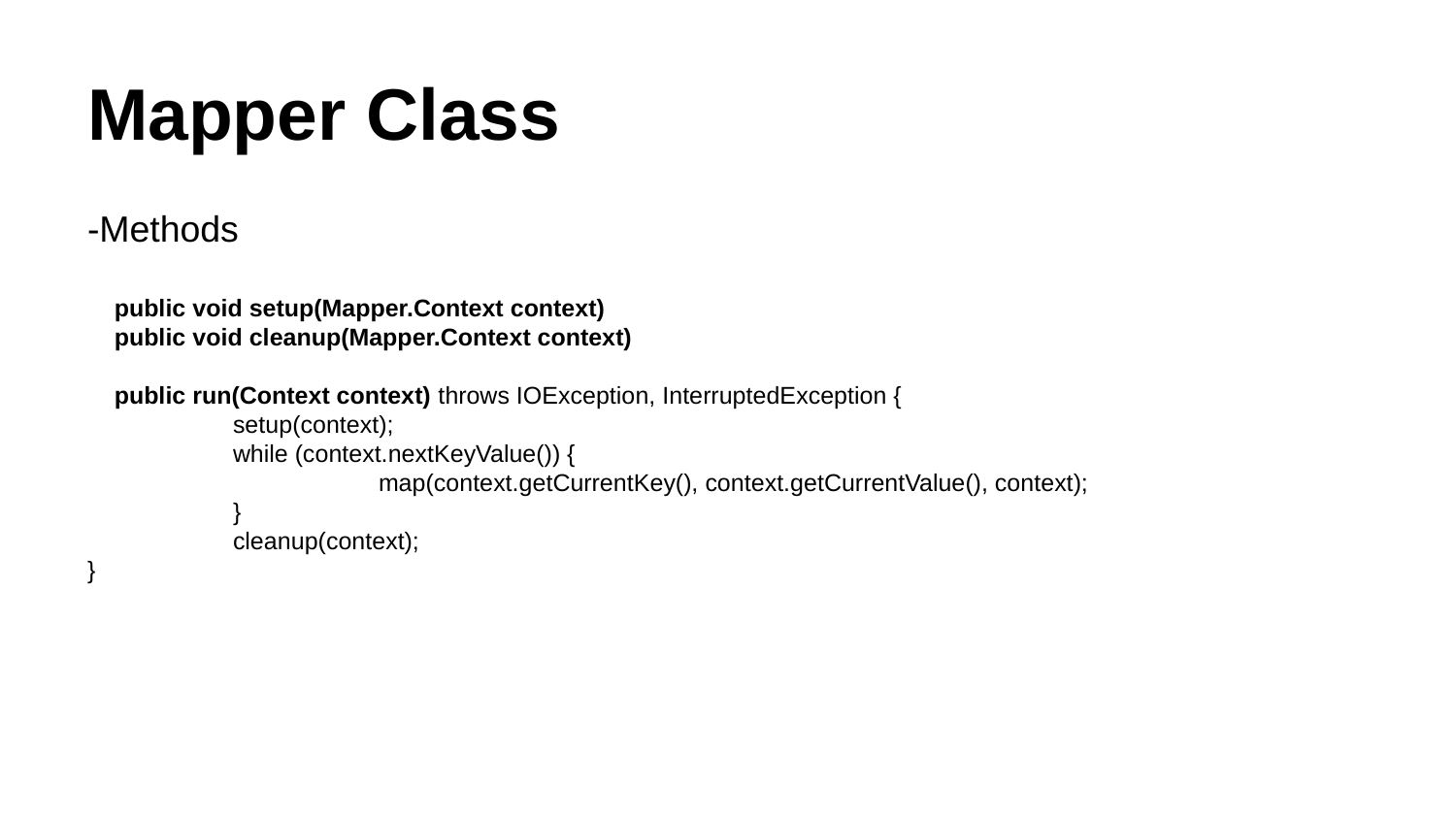

# Mapper Class
-Methods

    public void setup(Mapper.Context context)
    public void cleanup(Mapper.Context context)

    public run(Context context) throws IOException, InterruptedException {
	setup(context);
	while (context.nextKeyValue()) {
		map(context.getCurrentKey(), context.getCurrentValue(), context);
	}
	cleanup(context);
}